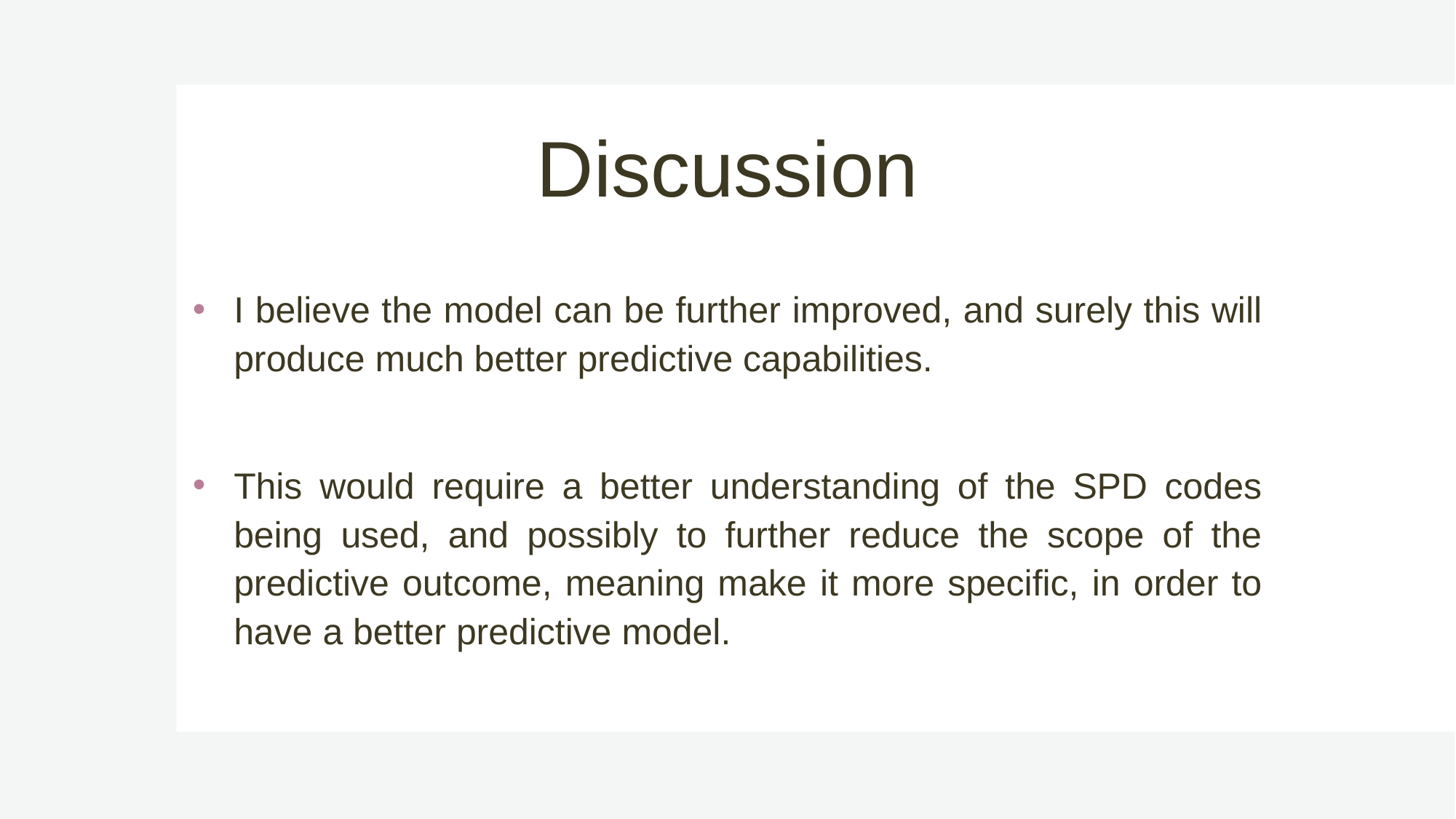

# Discussion
I believe the model can be further improved, and surely this will produce much better predictive capabilities.

This would require a better understanding of the SPD codes being used, and possibly to further reduce the scope of the predictive outcome, meaning make it more specific, in order to have a better predictive model.